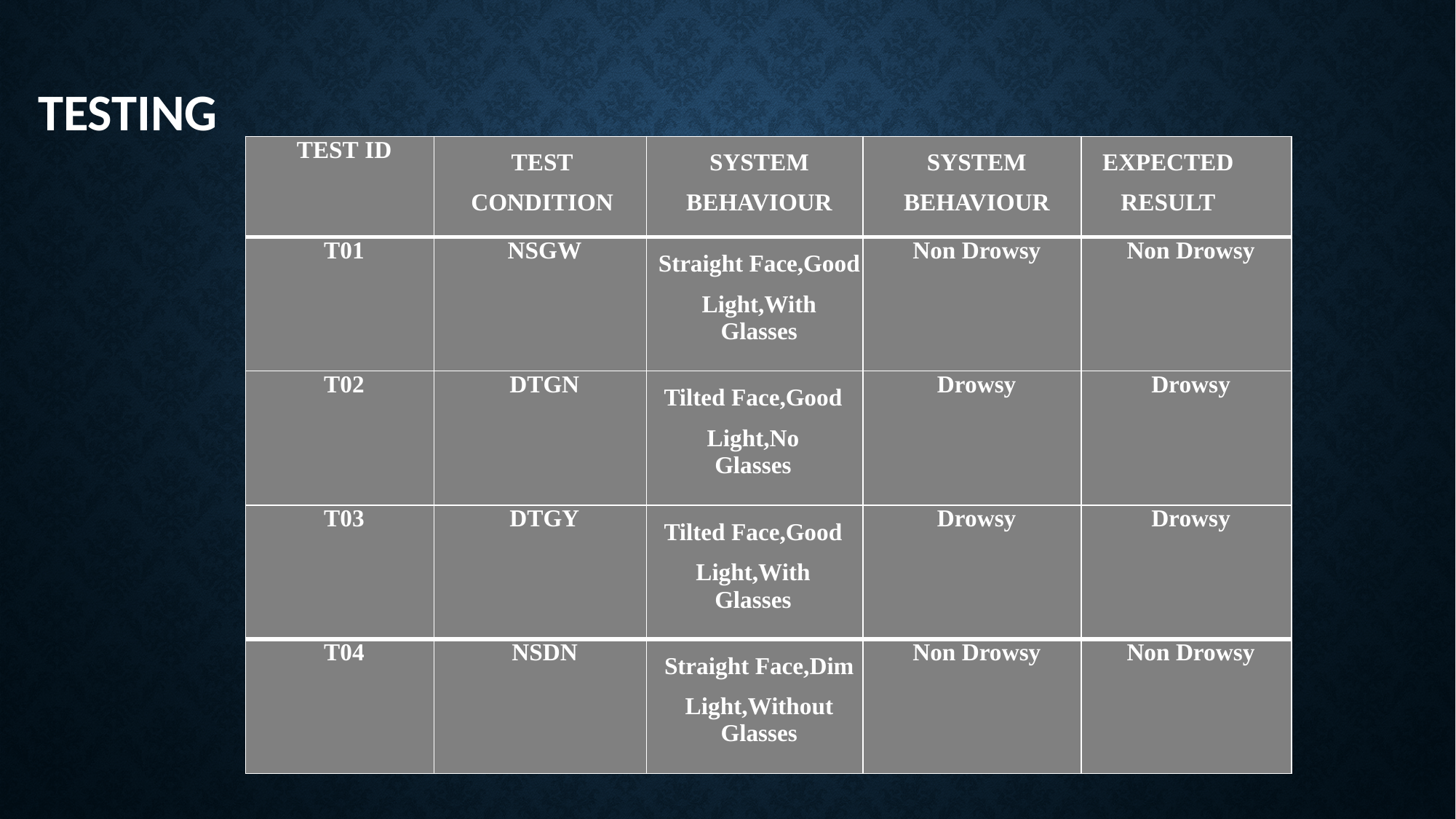

testing
| TEST ID | TEST CONDITION | SYSTEM BEHAVIOUR | SYSTEM BEHAVIOUR | EXPECTED RESULT |
| --- | --- | --- | --- | --- |
| T01 | NSGW | Straight Face,Good Light,With Glasses | Non Drowsy | Non Drowsy |
| T02 | DTGN | Tilted Face,Good Light,No Glasses | Drowsy | Drowsy |
| T03 | DTGY | Tilted Face,Good Light,With Glasses | Drowsy | Drowsy |
| T04 | NSDN | Straight Face,Dim Light,Without Glasses | Non Drowsy | Non Drowsy |